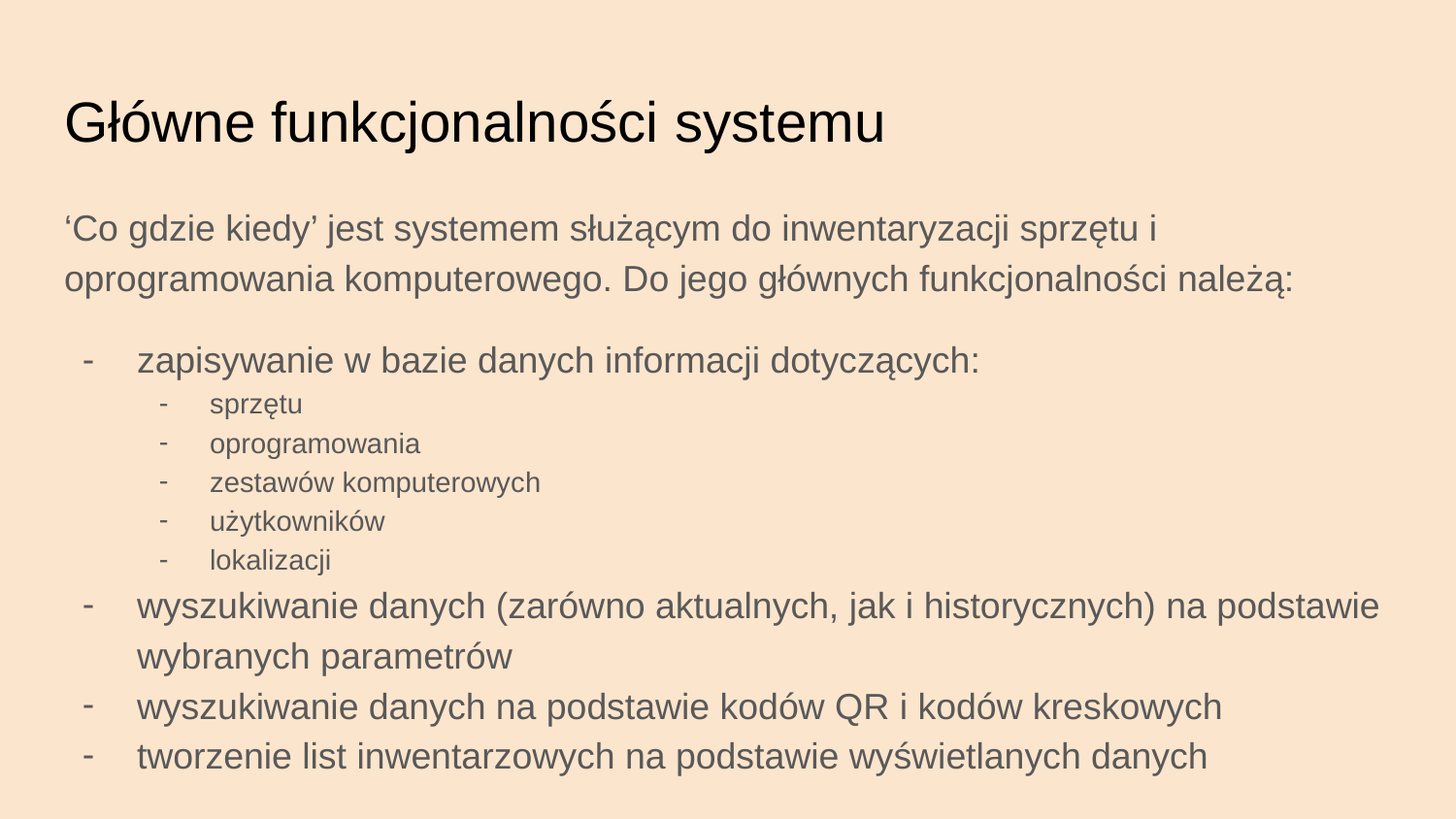

# Główne funkcjonalności systemu
‘Co gdzie kiedy’ jest systemem służącym do inwentaryzacji sprzętu i oprogramowania komputerowego. Do jego głównych funkcjonalności należą:
zapisywanie w bazie danych informacji dotyczących:
sprzętu
oprogramowania
zestawów komputerowych
użytkowników
lokalizacji
wyszukiwanie danych (zarówno aktualnych, jak i historycznych) na podstawie wybranych parametrów
wyszukiwanie danych na podstawie kodów QR i kodów kreskowych
tworzenie list inwentarzowych na podstawie wyświetlanych danych